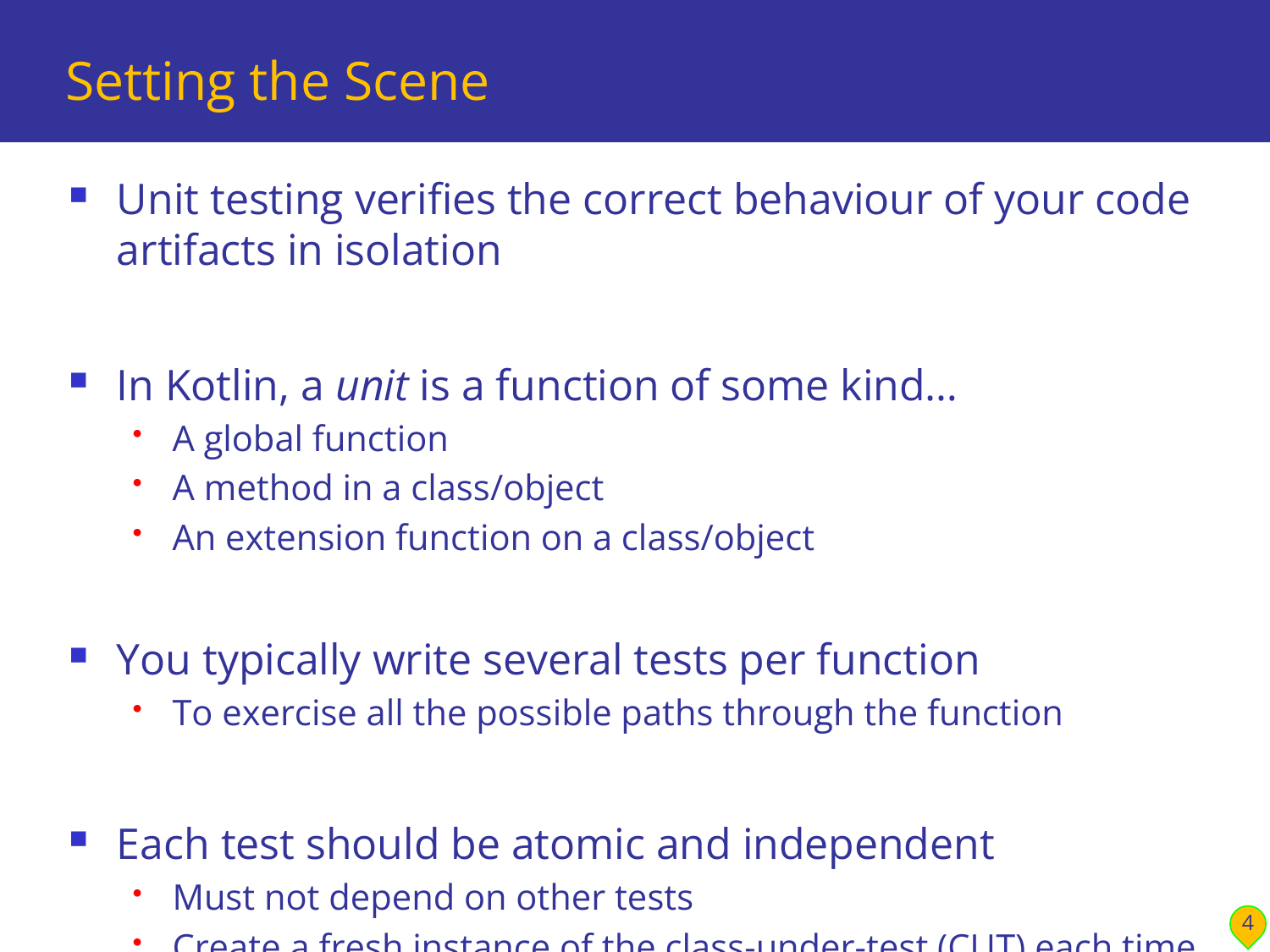

# Setting the Scene
Unit testing verifies the correct behaviour of your code artifacts in isolation

In Kotlin, a unit is a function of some kind…
A global function
A method in a class/object
An extension function on a class/object

You typically write several tests per function
To exercise all the possible paths through the function

Each test should be atomic and independent
Must not depend on other tests
Create a fresh instance of the class-under-test (CUT) each time
4